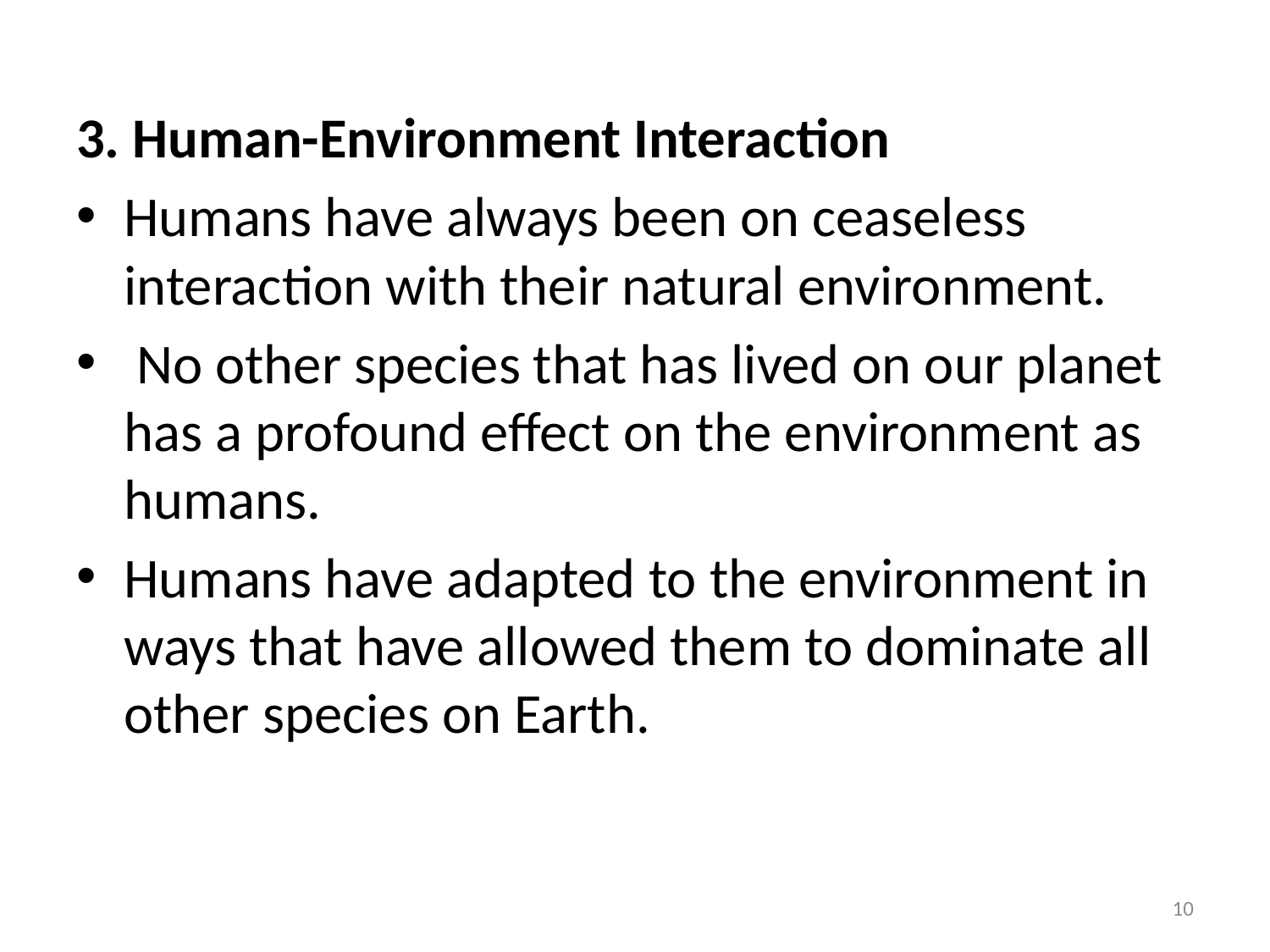

#
3. Human-Environment Interaction
Humans have always been on ceaseless interaction with their natural environment.
 No other species that has lived on our planet has a profound effect on the environment as humans.
Humans have adapted to the environment in ways that have allowed them to dominate all other species on Earth.
10